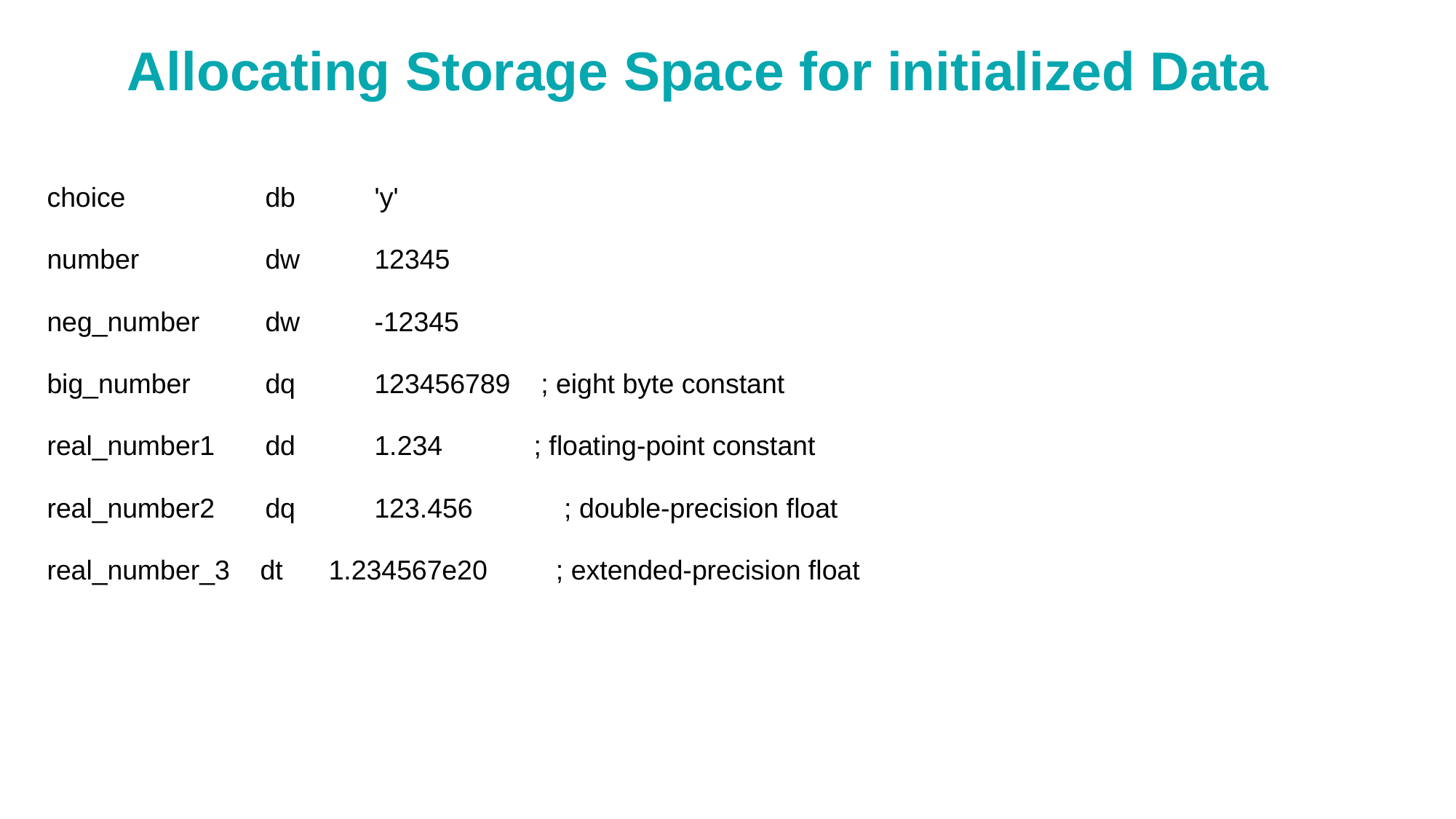

Allocating Storage Space for initialized Data
choice		db	'y'
number		dw	12345
neg_number	dw	-12345
big_number	dq	123456789    ; eight byte constant
real_number1	dd	1.234            ; floating-point constant
real_number2	dq	123.456            ; double-precision float
real_number_3    dt      1.234567e20         ; extended-precision float